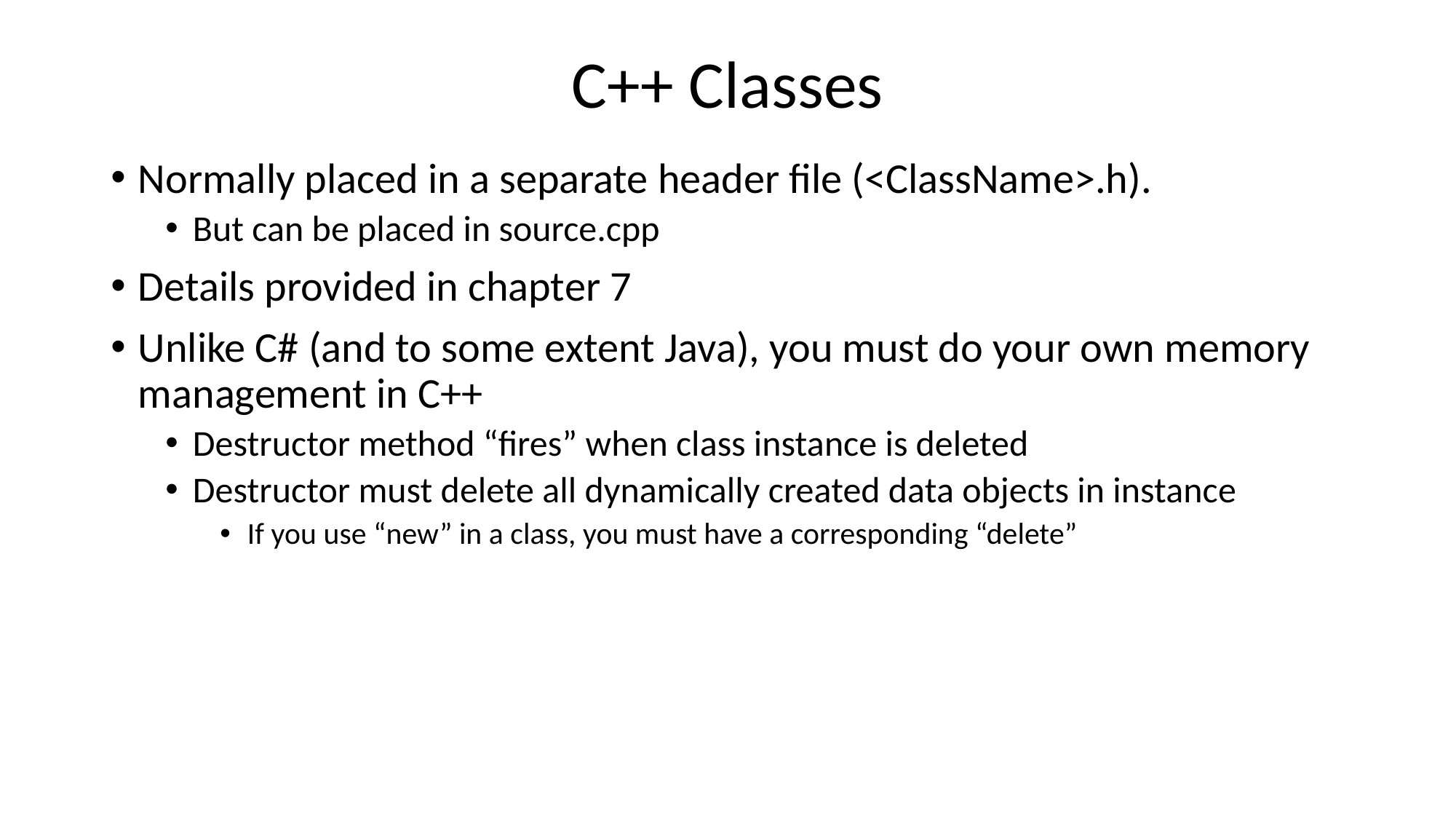

# C++ Classes
Normally placed in a separate header file (<ClassName>.h).
But can be placed in source.cpp
Details provided in chapter 7
Unlike C# (and to some extent Java), you must do your own memory management in C++
Destructor method “fires” when class instance is deleted
Destructor must delete all dynamically created data objects in instance
If you use “new” in a class, you must have a corresponding “delete”